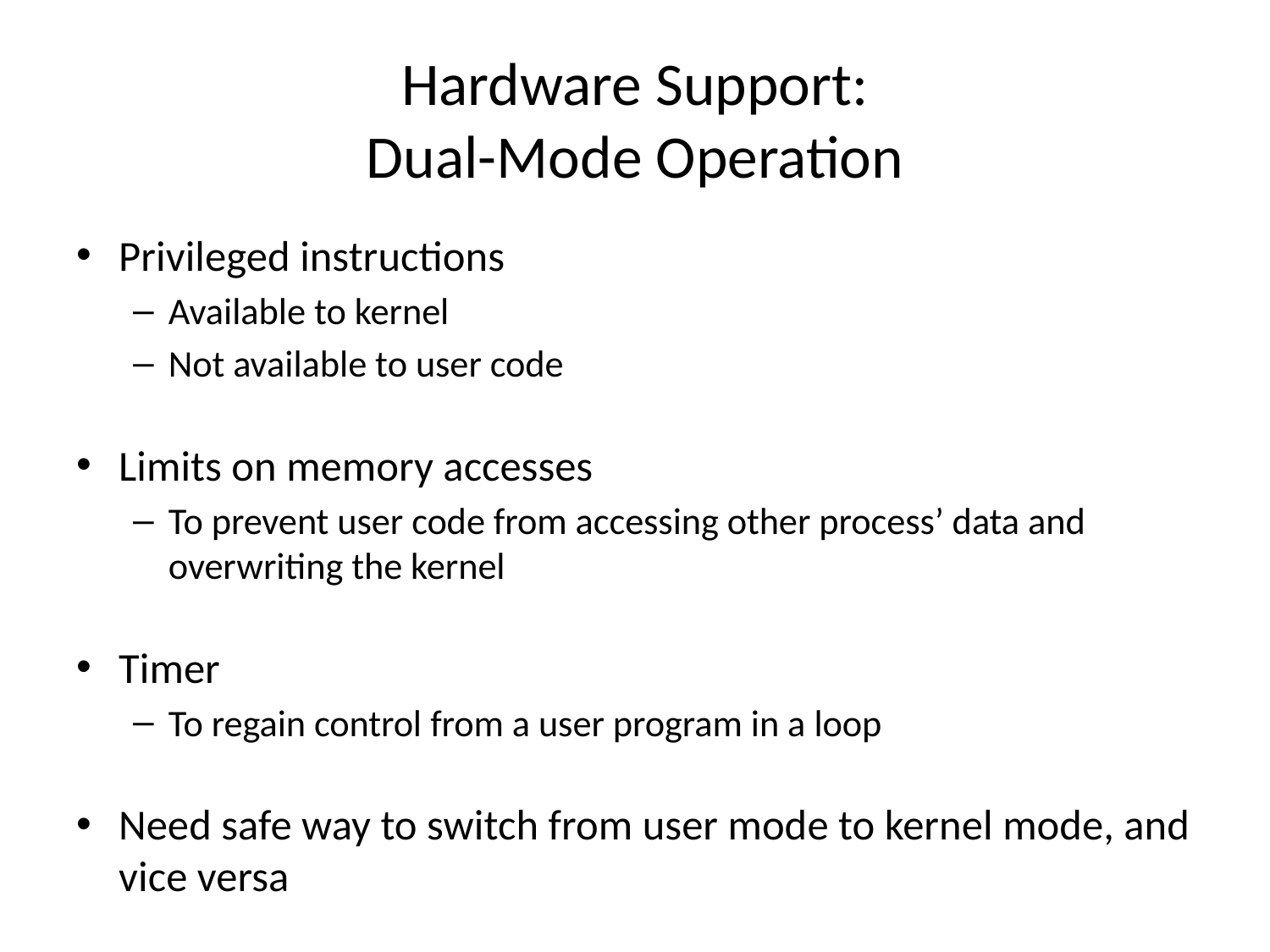

# Hardware Support: Dual-Mode Operation
Privileged instructions
Available to kernel
Not available to user code
Limits on memory accesses
To prevent user code from accessing other process’ data and overwriting the kernel
Timer
To regain control from a user program in a loop
Need safe way to switch from user mode to kernel mode, and vice versa